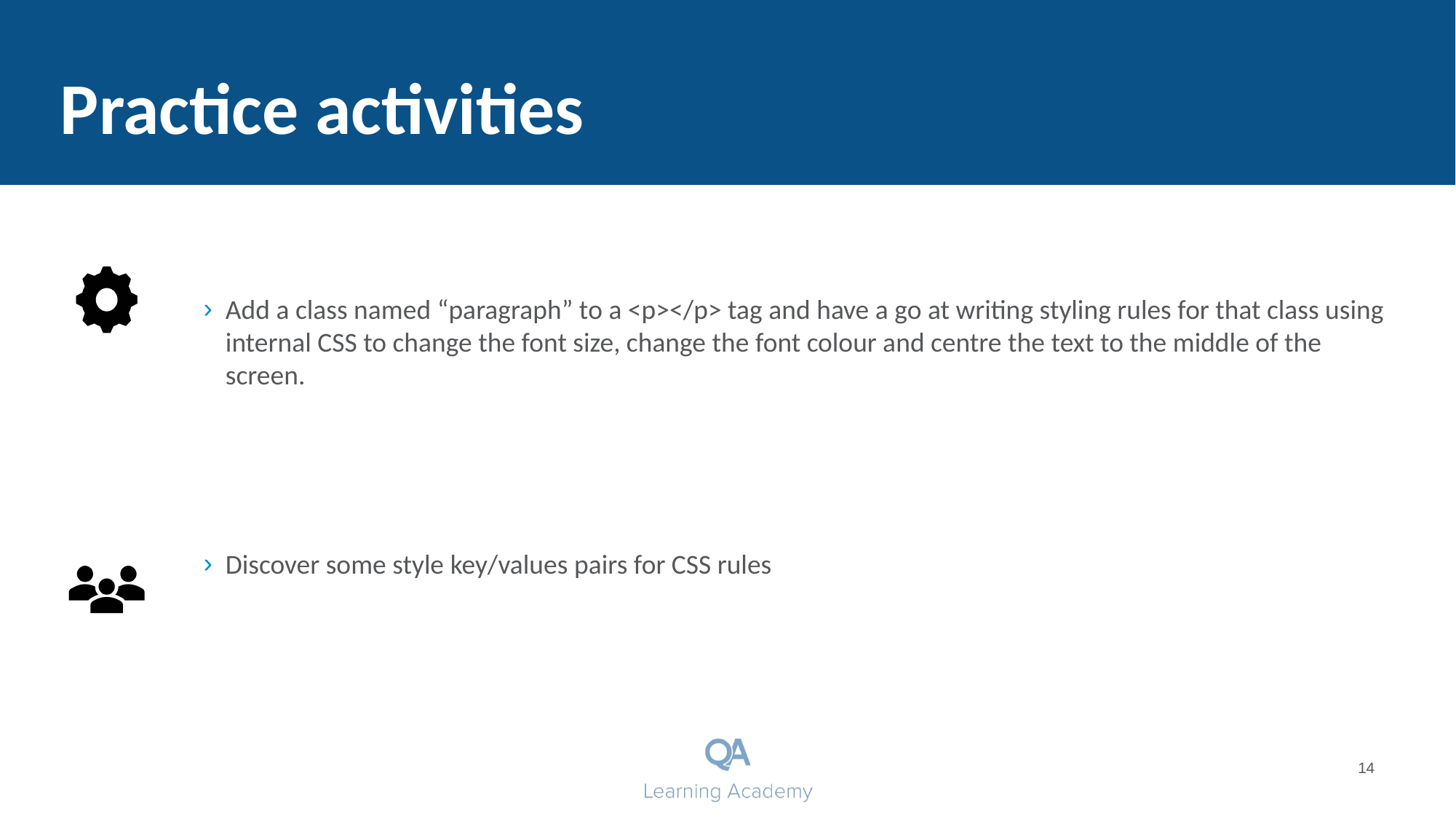

# Practice activities

Add a class named “paragraph” to a <p></p> tag and have a go at writing styling rules for that class using internal CSS to change the font size, change the font colour and centre the text to the middle of the screen.

Discover some style key/values pairs for CSS rules

14